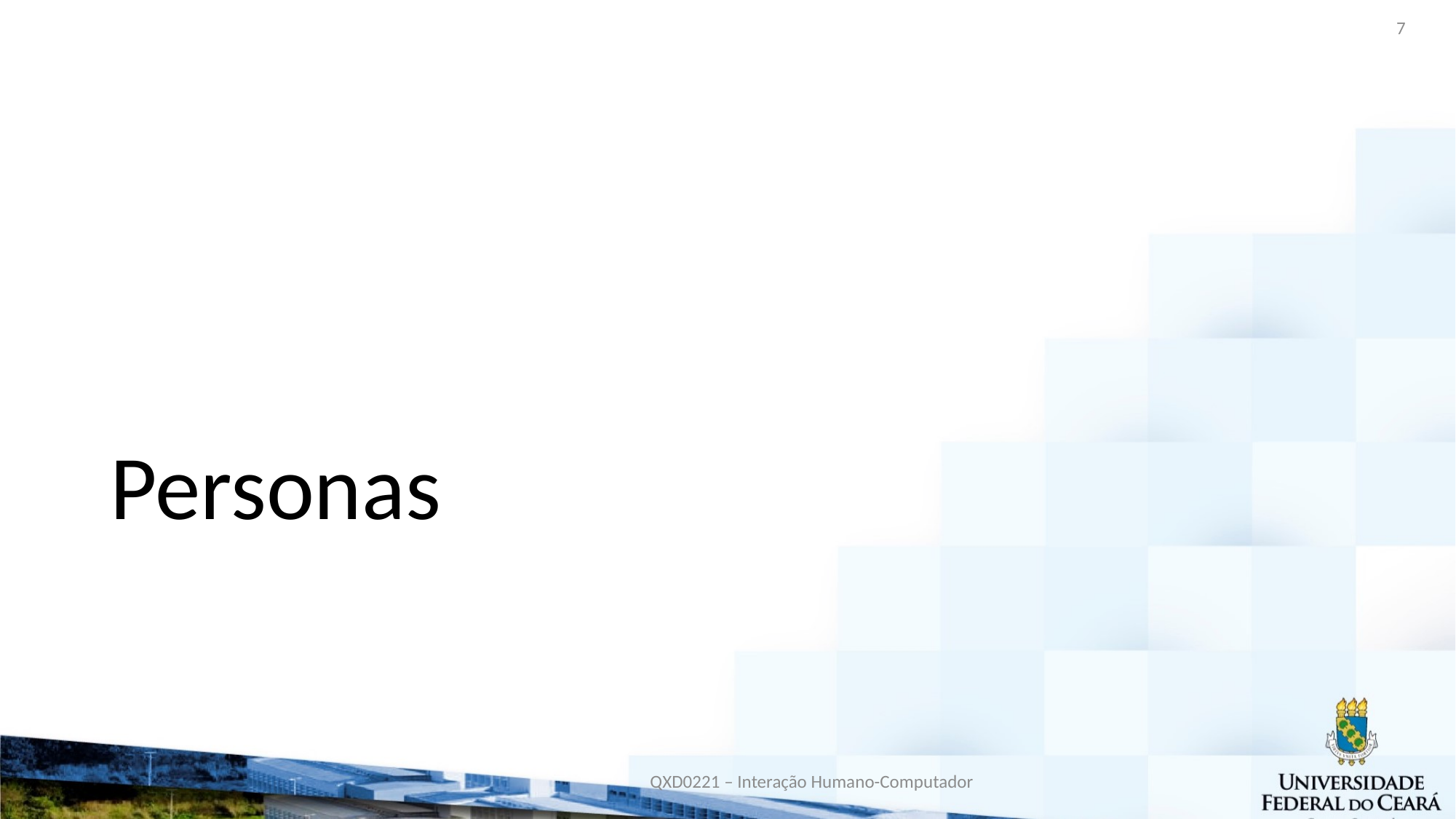

7
# Personas

QXD0221 – Interação Humano-Computador